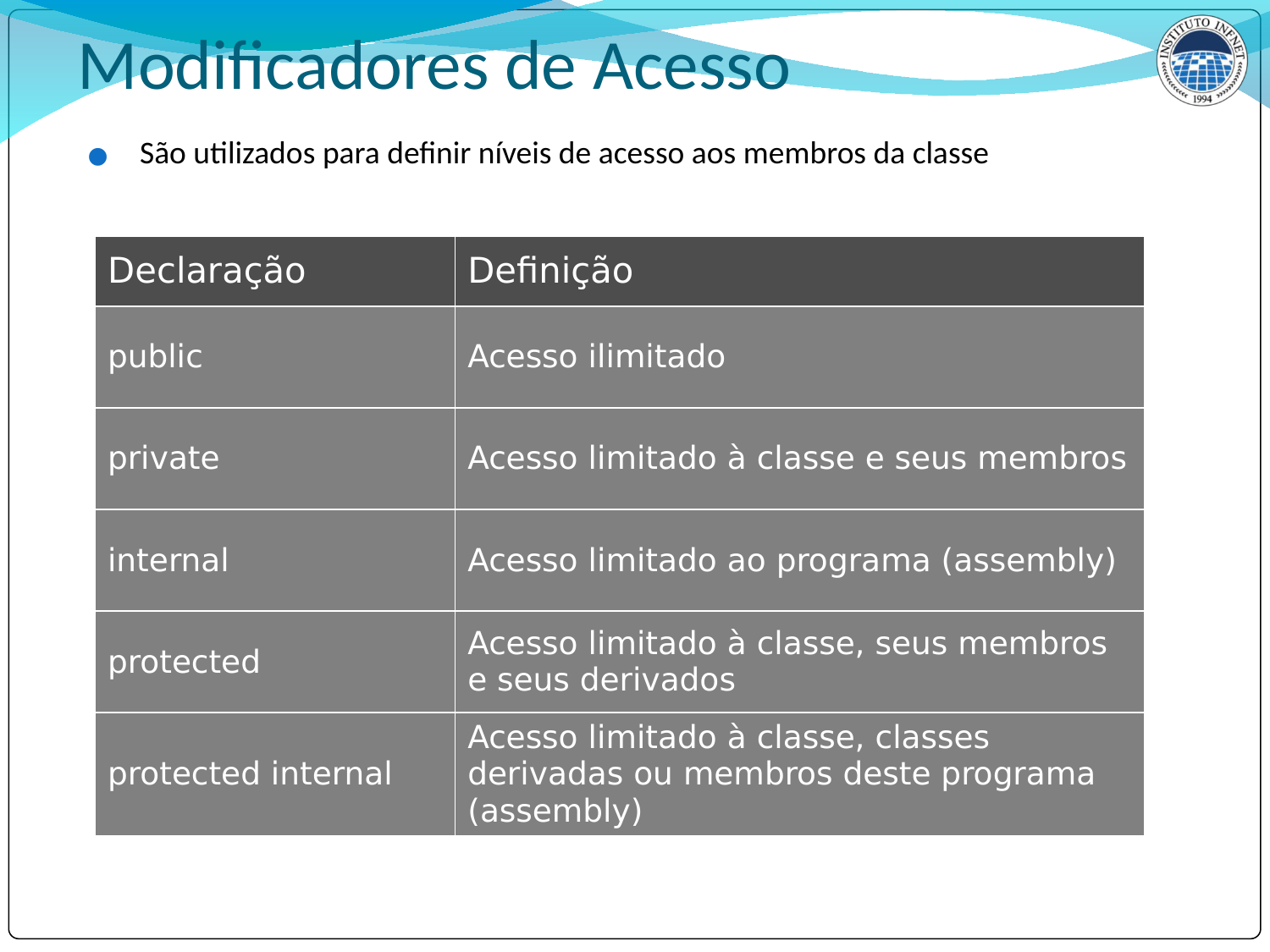

# Modificadores de Acesso
São utilizados para definir níveis de acesso aos membros da classe
| Declaração | Definição |
| --- | --- |
| public | Acesso ilimitado |
| private | Acesso limitado à classe e seus membros |
| internal | Acesso limitado ao programa (assembly) |
| protected | Acesso limitado à classe, seus membros e seus derivados |
| protected internal | Acesso limitado à classe, classes derivadas ou membros deste programa (assembly) |